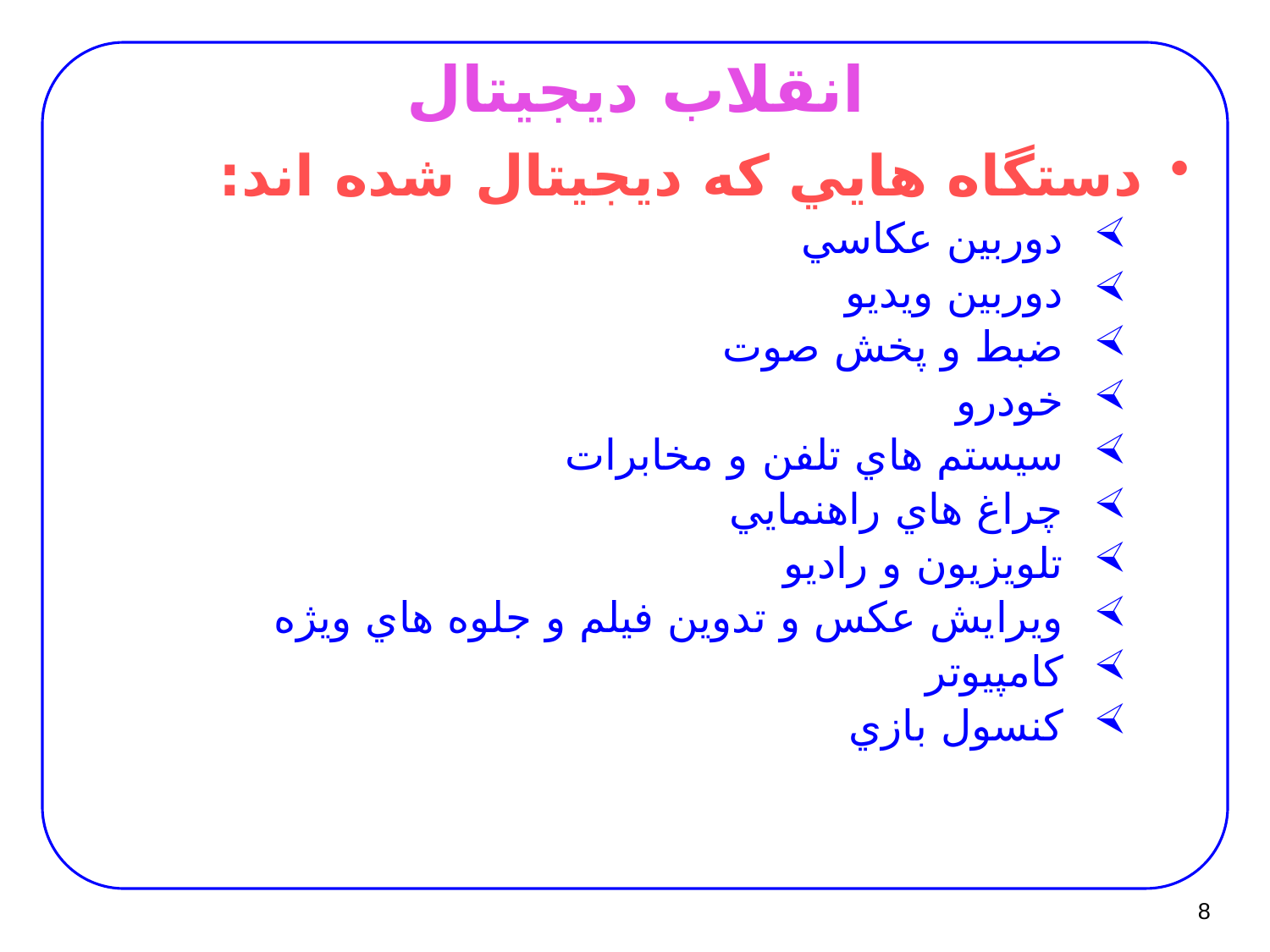

# انقلاب ديجيتال
دستگاه هايي که ديجيتال شده اند:
دوربين عکاسي
دوربين ويديو
ضبط و پخش صوت
خودرو
سيستم هاي تلفن و مخابرات
چراغ هاي راهنمايي
تلويزيون و راديو
ويرايش عکس و تدوين فيلم و جلوه هاي ويژه
کامپيوتر
کنسول بازي
8